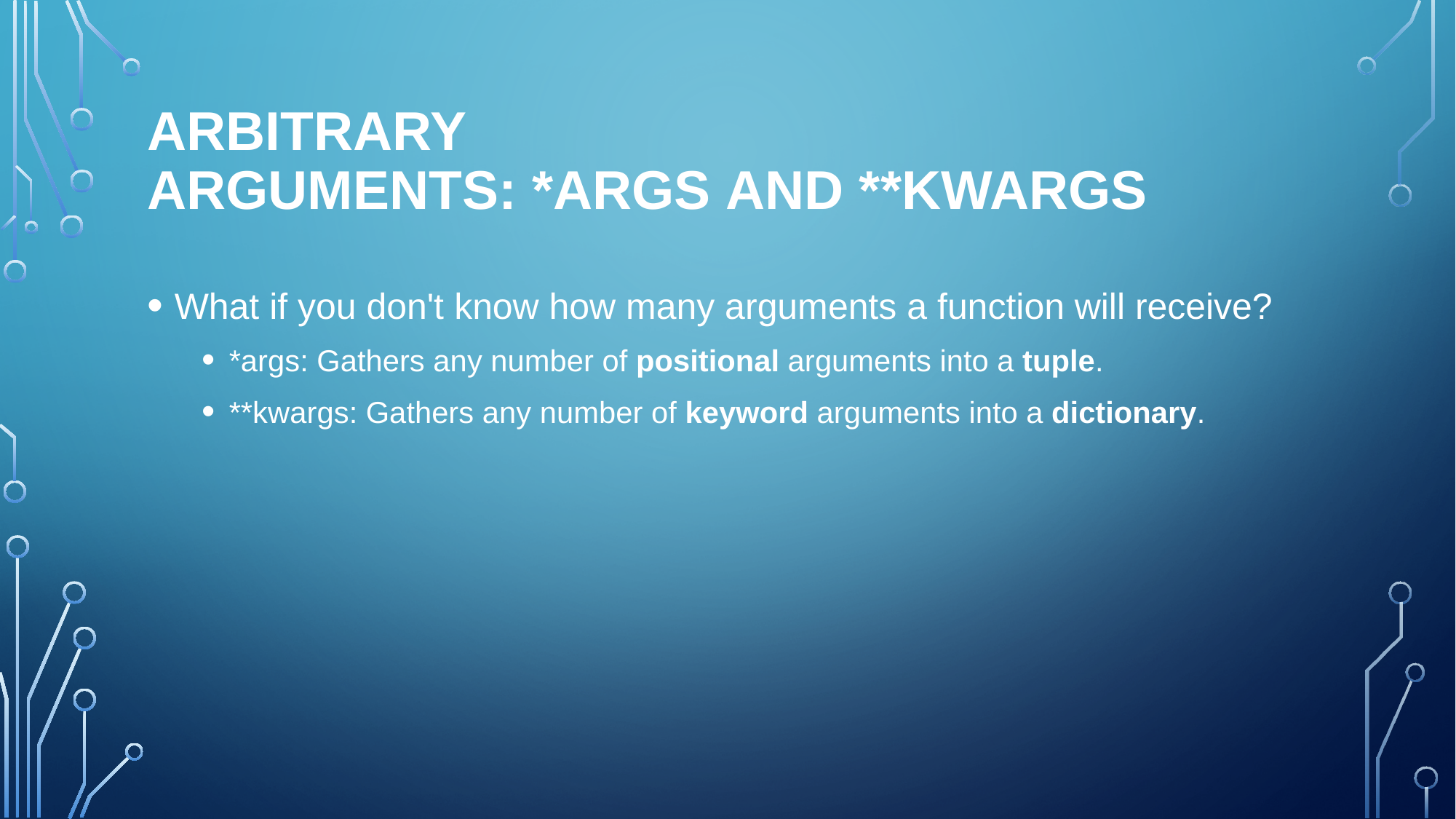

# Arbitrary Arguments: *args and **kwargs
What if you don't know how many arguments a function will receive?
*args: Gathers any number of positional arguments into a tuple.
**kwargs: Gathers any number of keyword arguments into a dictionary.